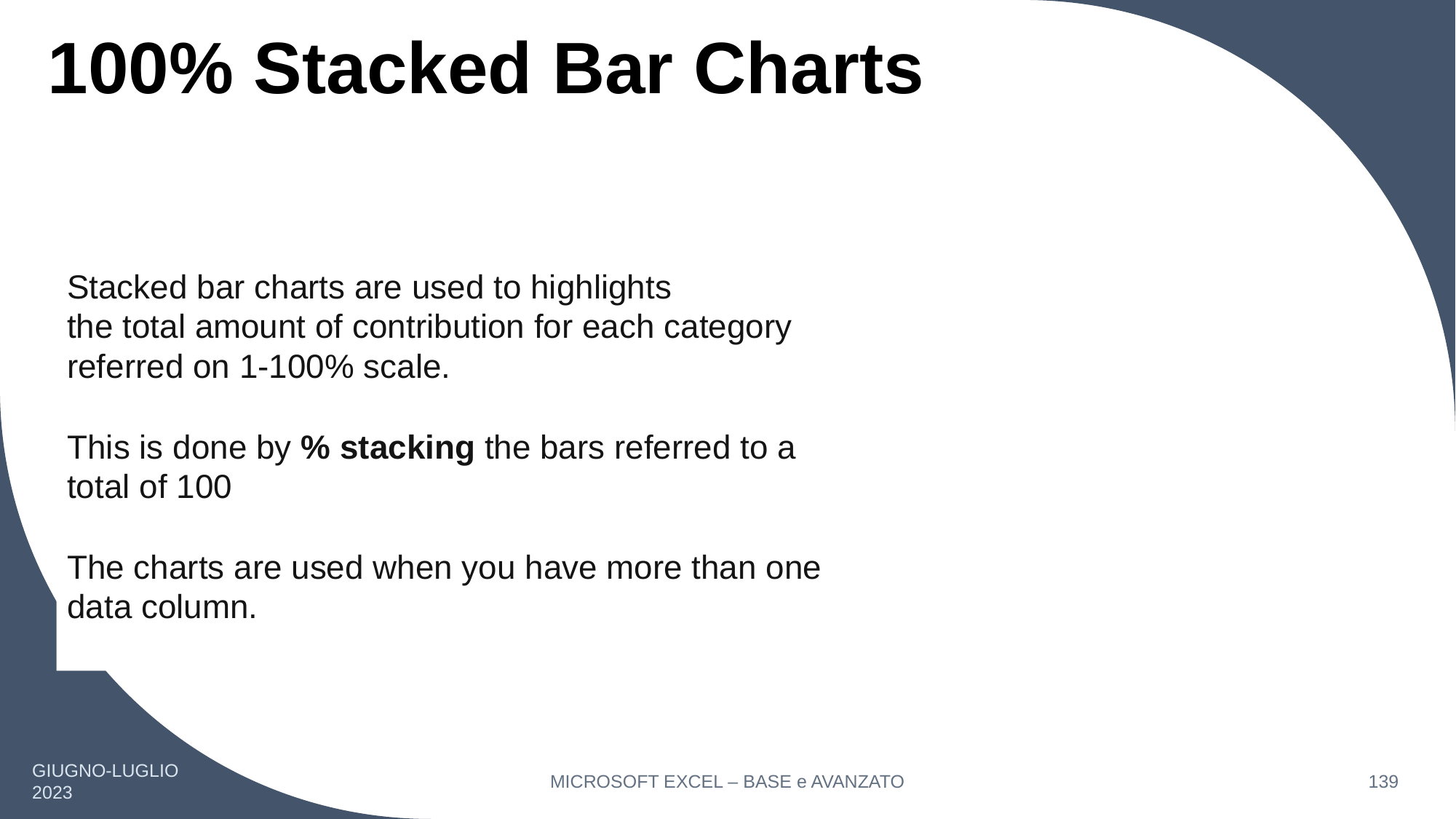

# 100% Stacked Bar Charts

Stacked bar charts are used to highlights the total amount of contribution for each category referred on 1-100% scale.

This is done by % stacking the bars referred to a total of 100

The charts are used when you have more than one
data column.

GIUGNO-LUGLIO 2023
MICROSOFT EXCEL – BASE e AVANZATO
139